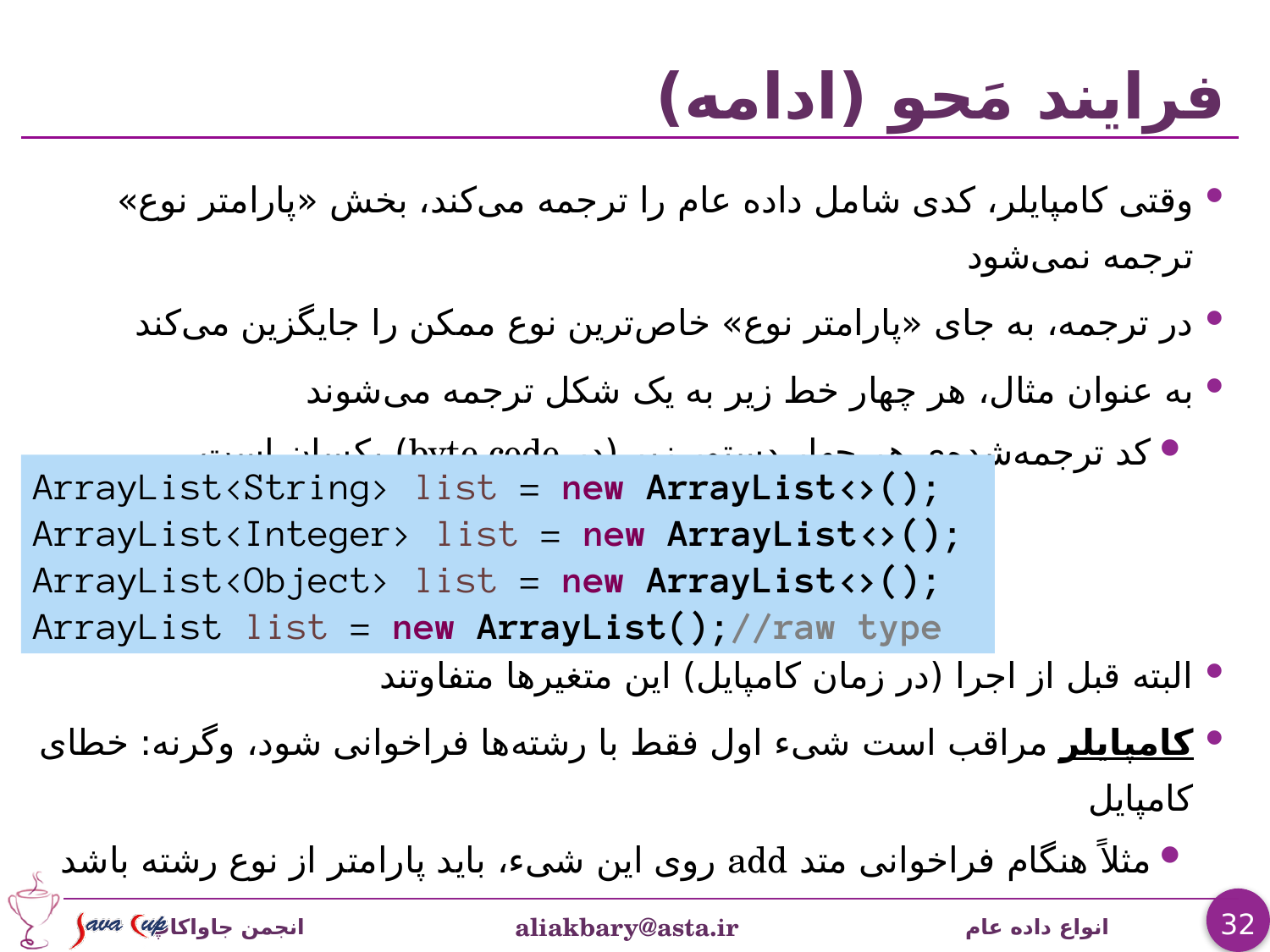

# فرایند مَحو (ادامه)
وقتی کامپایلر، کدی شامل داده عام را ترجمه می‌کند، بخش «پارامتر نوع» ترجمه نمی‌شود
در ترجمه، به جای «پارامتر نوع» خاص‌ترین نوع ممکن را جایگزین می‌کند
به عنوان مثال، هر چهار خط زیر به یک شکل ترجمه می‌شوند
کد ترجمه‌شده‌ی هر چهار دستور زیر (در byte code) یکسان است

البته قبل از اجرا (در زمان کامپایل) این متغیرها متفاوتند
کامپایلر مراقب است شیء اول فقط با رشته‌ها فراخوانی شود، وگرنه: خطای کامپایل
مثلاً هنگام فراخوانی متد add روی این شیء، باید پارامتر از نوع رشته باشد
ArrayList<String> list = new ArrayList<>();
ArrayList<Integer> list = new ArrayList<>();
ArrayList<Object> list = new ArrayList<>();
ArrayList list = new ArrayList();//raw type